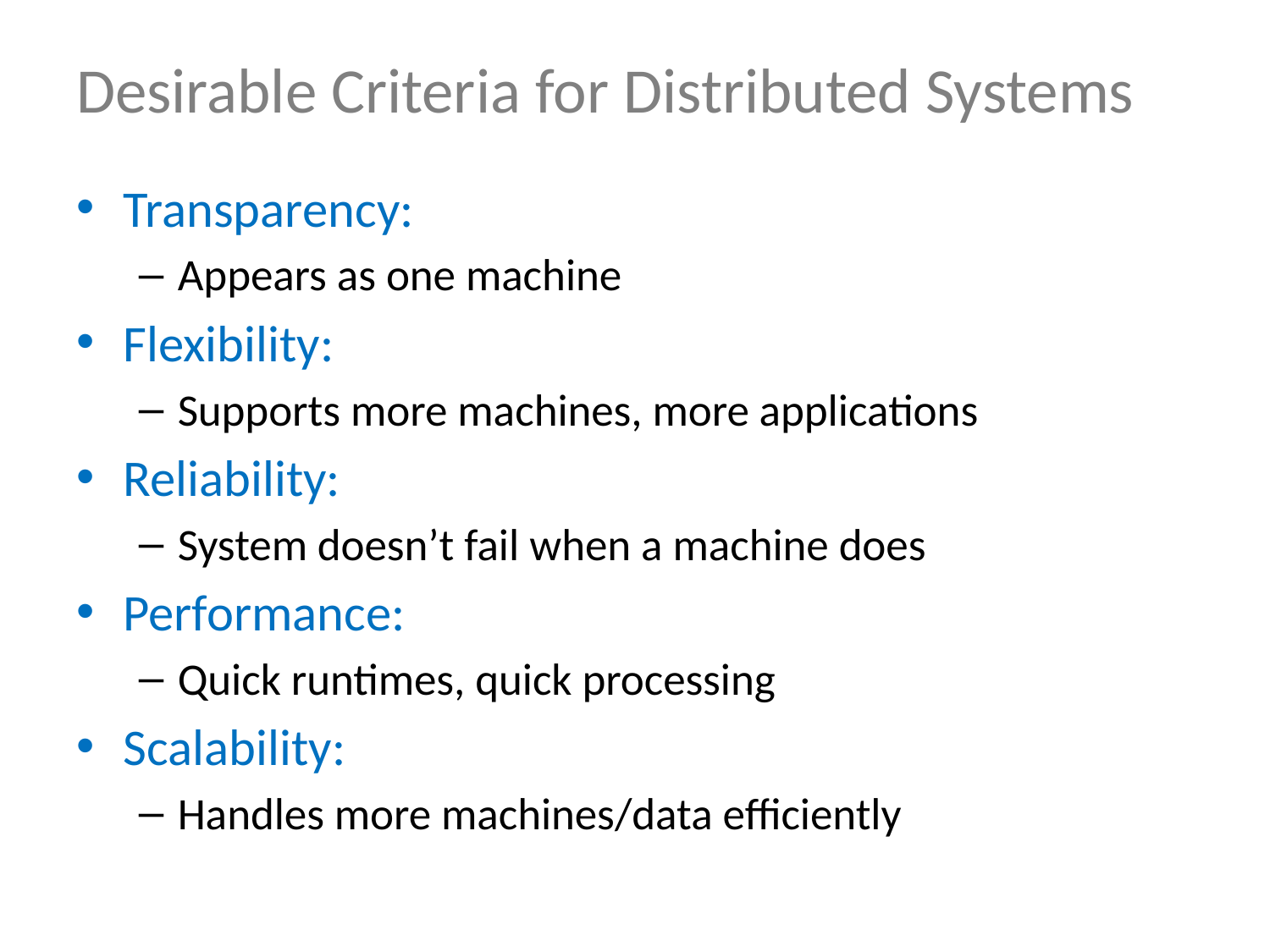

# Desirable Criteria for Distributed Systems
Transparency:
Appears as one machine
Flexibility:
Supports more machines, more applications
Reliability:
System doesn’t fail when a machine does
Performance:
Quick runtimes, quick processing
Scalability:
Handles more machines/data efficiently